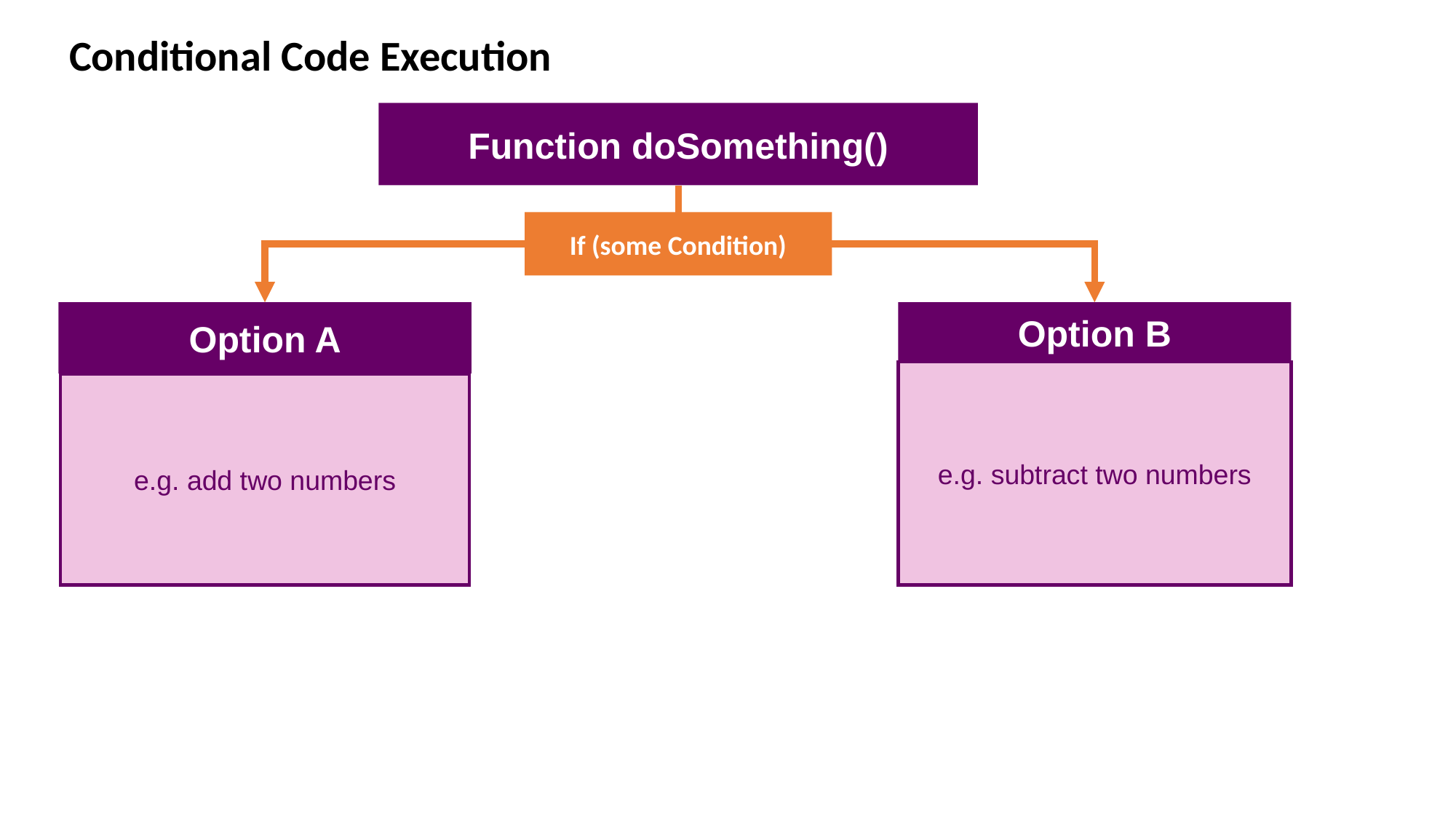

Conditional Code Execution
Function doSomething()
If (some Condition)
Option A
e.g. add two numbers
Option B
e.g. subtract two numbers